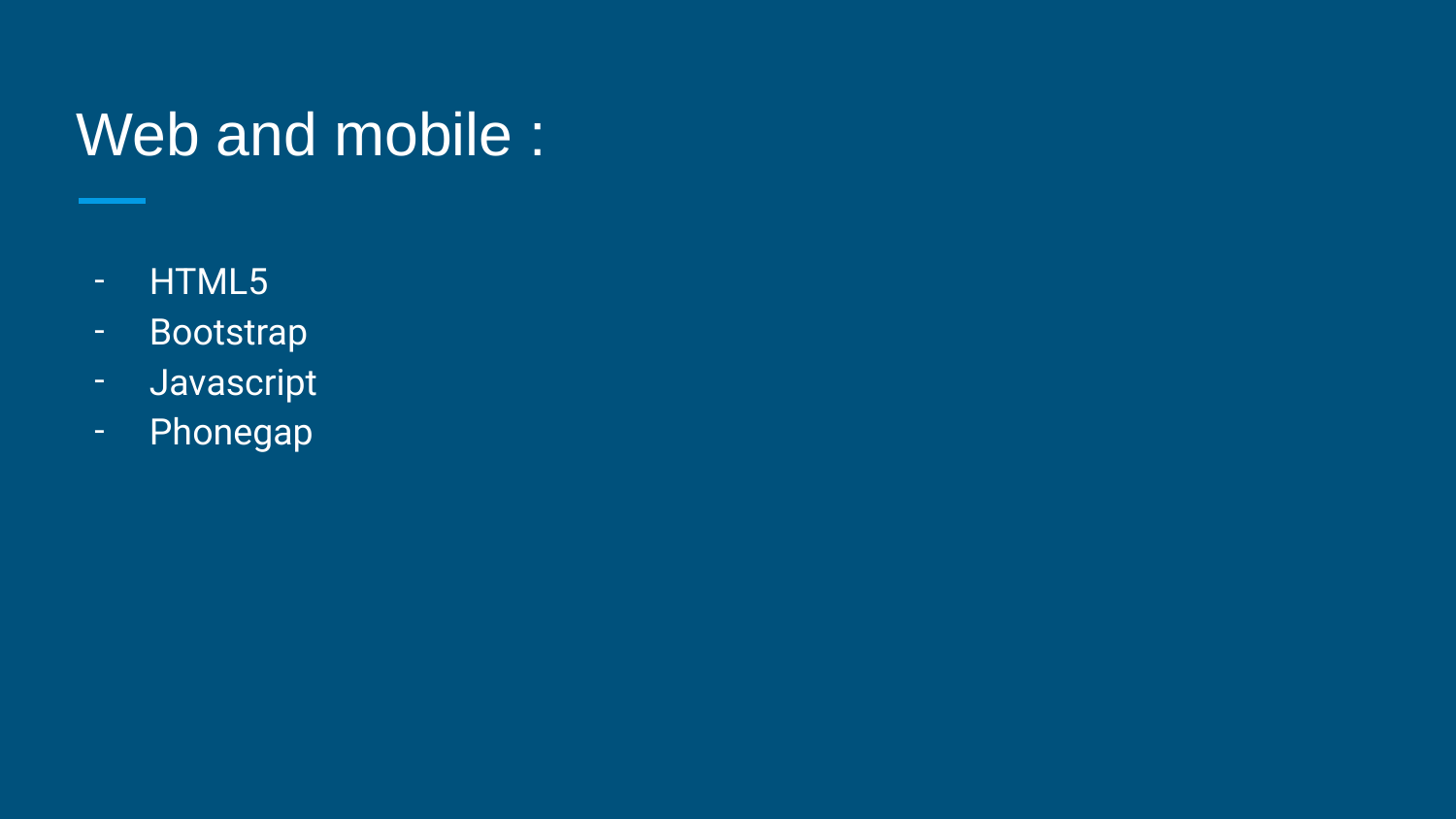

# Web and mobile :
HTML5
Bootstrap
Javascript
Phonegap